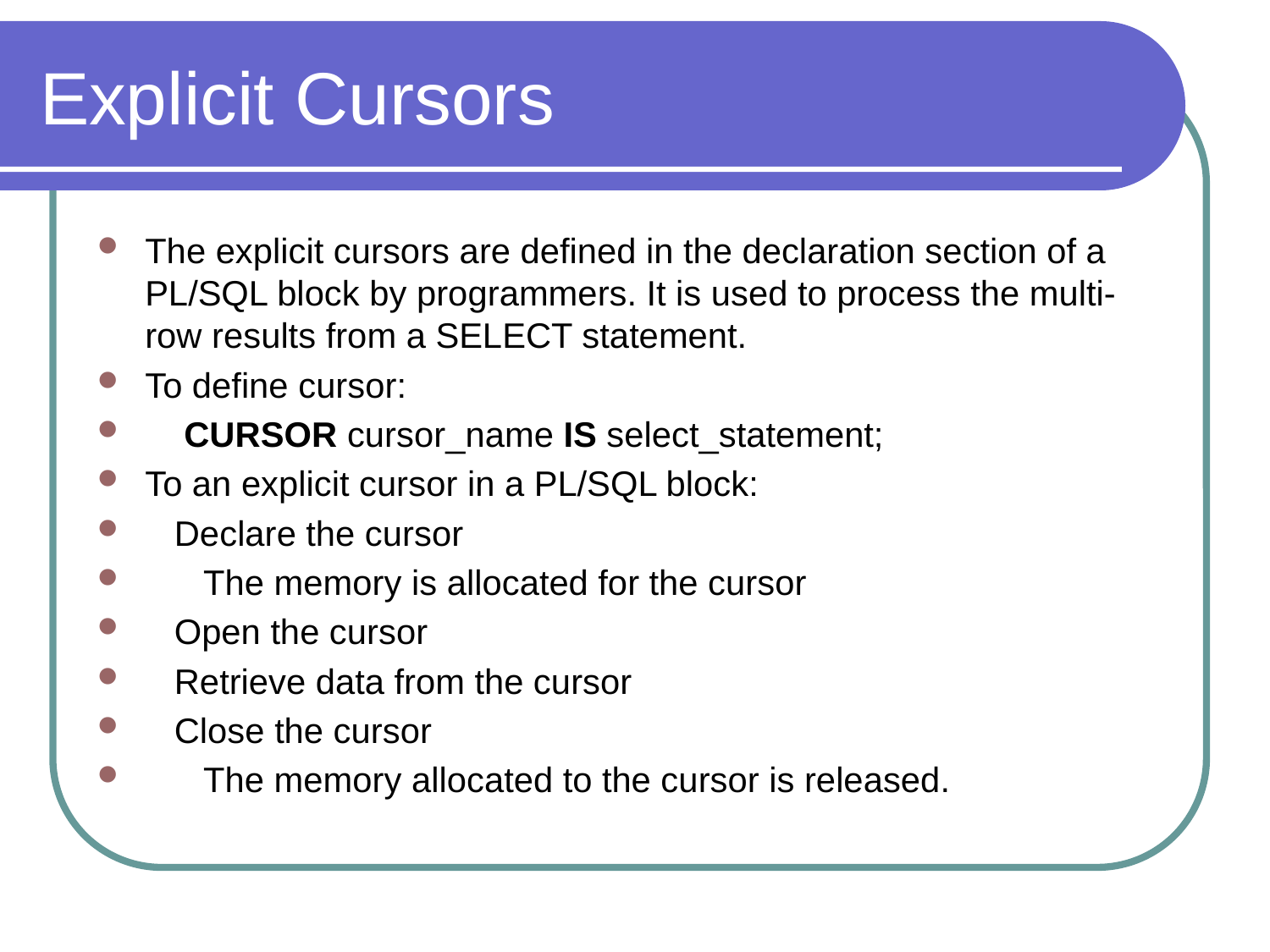

# Explicit Cursors
The explicit cursors are defined in the declaration section of a PL/SQL block by programmers. It is used to process the multi-row results from a SELECT statement.
To define cursor:
    CURSOR cursor_name IS select_statement;
To an explicit cursor in a PL/SQL block:
   Declare the cursor
      The memory is allocated for the cursor
   Open the cursor
   Retrieve data from the cursor
   Close the cursor
      The memory allocated to the cursor is released.